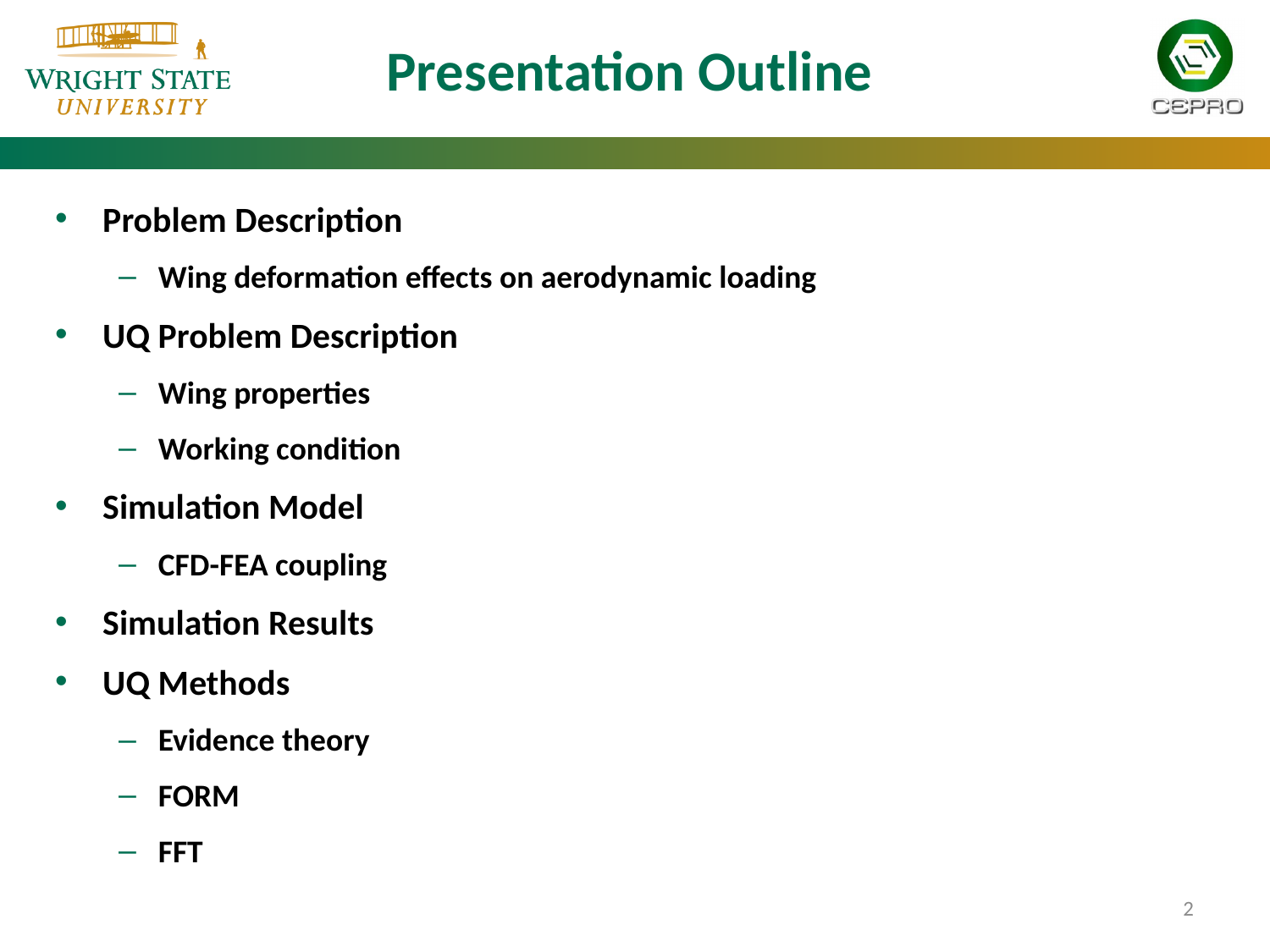

# Presentation Outline
Problem Description
Wing deformation effects on aerodynamic loading
UQ Problem Description
Wing properties
Working condition
Simulation Model
CFD-FEA coupling
Simulation Results
UQ Methods
Evidence theory
FORM
FFT
2